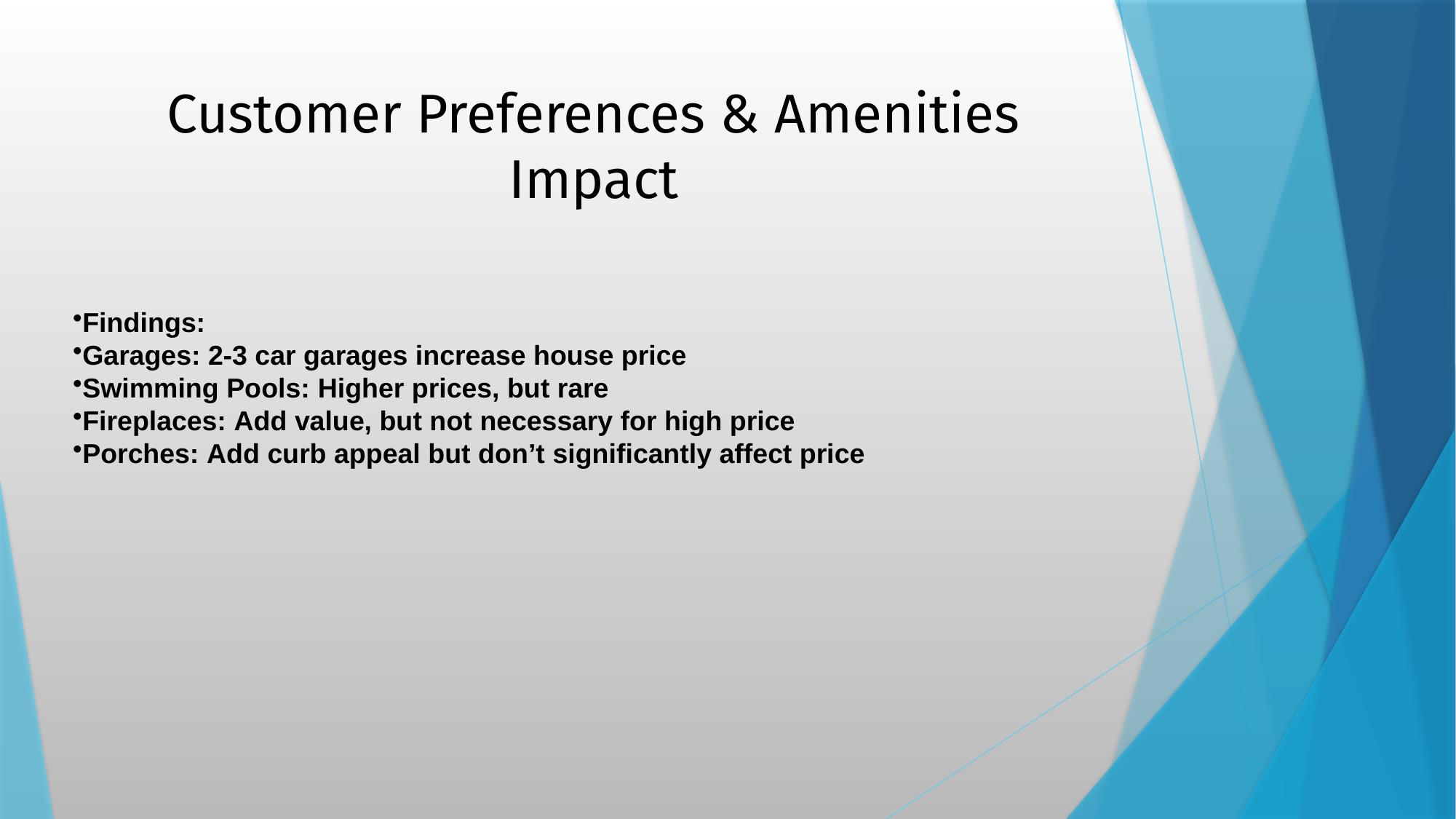

# Customer Preferences & Amenities Impact
Findings:
Garages: 2-3 car garages increase house price
Swimming Pools: Higher prices, but rare
Fireplaces: Add value, but not necessary for high price
Porches: Add curb appeal but don’t significantly affect price